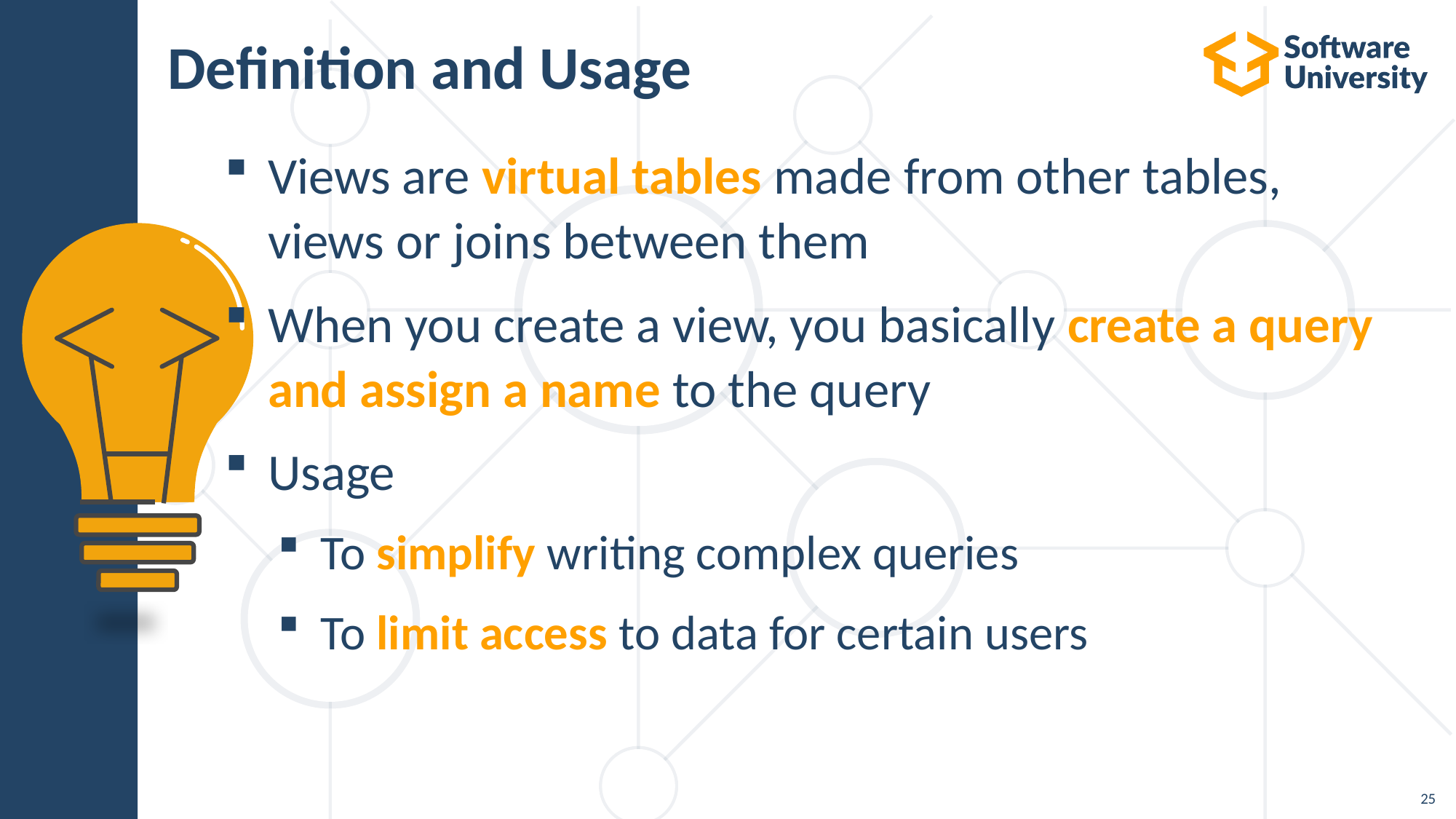

# Definition and Usage
Views are virtual tables made from other tables, views or joins between them
When you create a view, you basically create a query and assign a name to the query
Usage
To simplify writing complex queries
To limit access to data for certain users
25